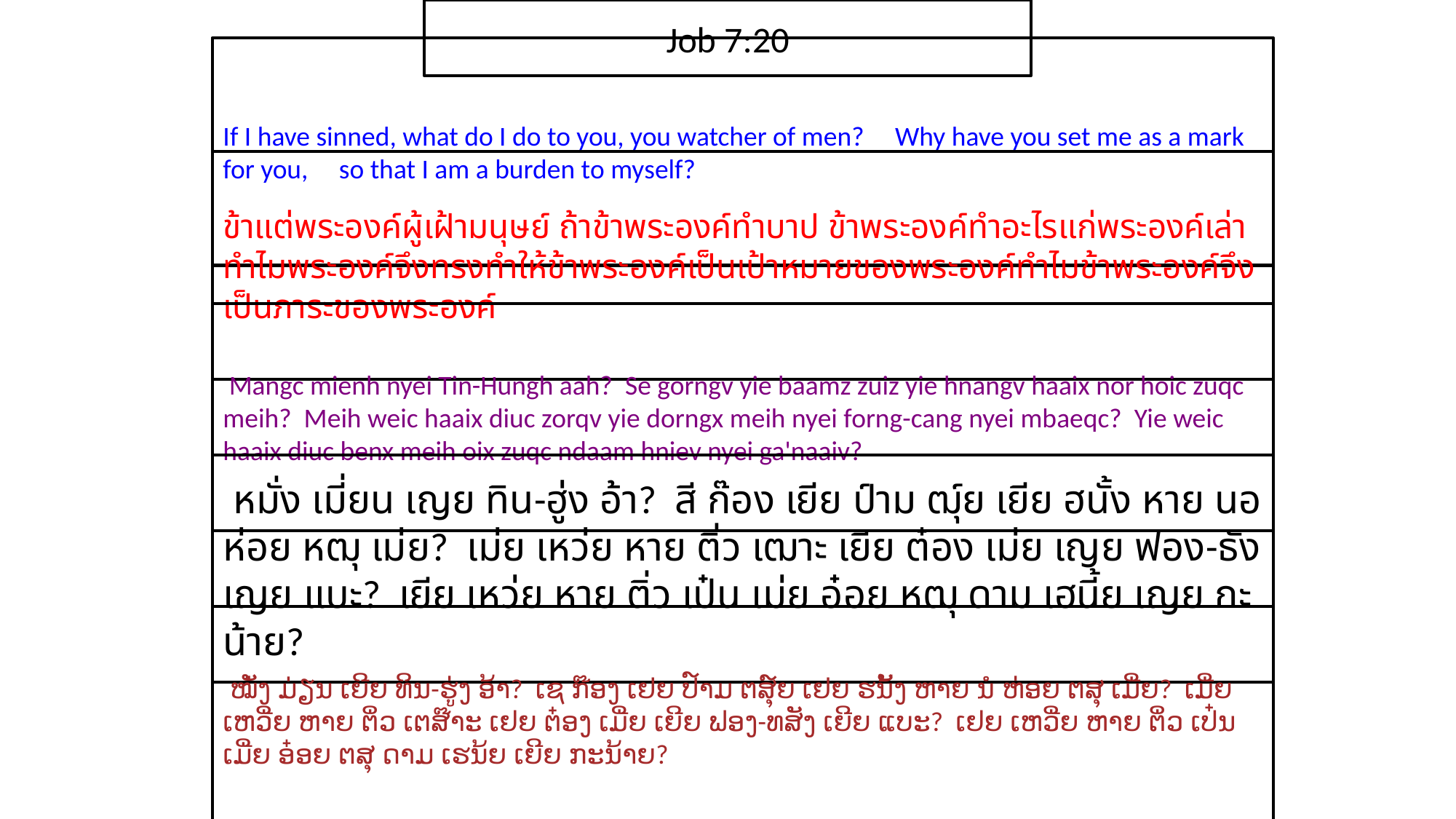

Job 7:20
If I have sinned, what do I do to you, you watcher of men?     Why have you set me as a mark for you,     so that I am a burden to myself?
ข้า​แต่​พระ​องค์​ผู้​เฝ้า​มนุษย์ ถ้า​ข้า​พระ​องค์​ทำ​บาป ข้า​พระ​องค์​ทำ​อะไร​แก่​พระ​องค์​เล่าทำไม​พระ​องค์​จึง​ทรง​ทำ​ให้​ข้า​พระ​องค์​เป็น​เป้าหมาย​ของ​พระ​องค์ทำไม​ข้า​พระ​องค์​จึง​เป็น​ภาระ​ของ​พระ​องค์
 Mangc mienh nyei Tin-Hungh aah?  Se gorngv yie baamz zuiz yie hnangv haaix nor hoic zuqc meih?  Meih weic haaix diuc zorqv yie dorngx meih nyei forng-cang nyei mbaeqc?  Yie weic haaix diuc benx meih oix zuqc ndaam hniev nyei ga'naaiv?
 หมั่ง เมี่ยน เญย ทิน-ฮู่ง อ้า?  สี ก๊อง เยีย ป์าม ฒุ์ย เยีย ฮนั้ง หาย นอ ห่อย หฒุ เม่ย?  เม่ย เหว่ย หาย ติ่ว เฒาะ เยีย ต๋อง เม่ย เญย ฟอง-ธัง เญย แบะ?  เยีย เหว่ย หาย ติ่ว เป๋น เม่ย อ๋อย หฒุ ดาม เฮนี้ย เญย กะน้าย?
 ໝັ່ງ ມ່ຽນ ເຍີຍ ທິນ-ຮູ່ງ ອ້າ?  ເຊ ກ໊ອງ ເຢຍ ປ໌າມ ຕສຸ໌ຍ ເຢຍ ຮນັ້ງ ຫາຍ ນໍ ຫ່ອຍ ຕສຸ ເມີ່ຍ?  ເມີ່ຍ ເຫວີ່ຍ ຫາຍ ຕິ່ວ ເຕສ໊າະ ເຢຍ ຕ໋ອງ ເມີ່ຍ ເຍີຍ ຟອງ-ທສັງ ເຍີຍ ແບະ?  ເຢຍ ເຫວີ່ຍ ຫາຍ ຕິ່ວ ເປ໋ນ ເມີ່ຍ ອ໋ອຍ ຕສຸ ດາມ ເຮນ້ຍ ເຍີຍ ກະນ້າຍ?